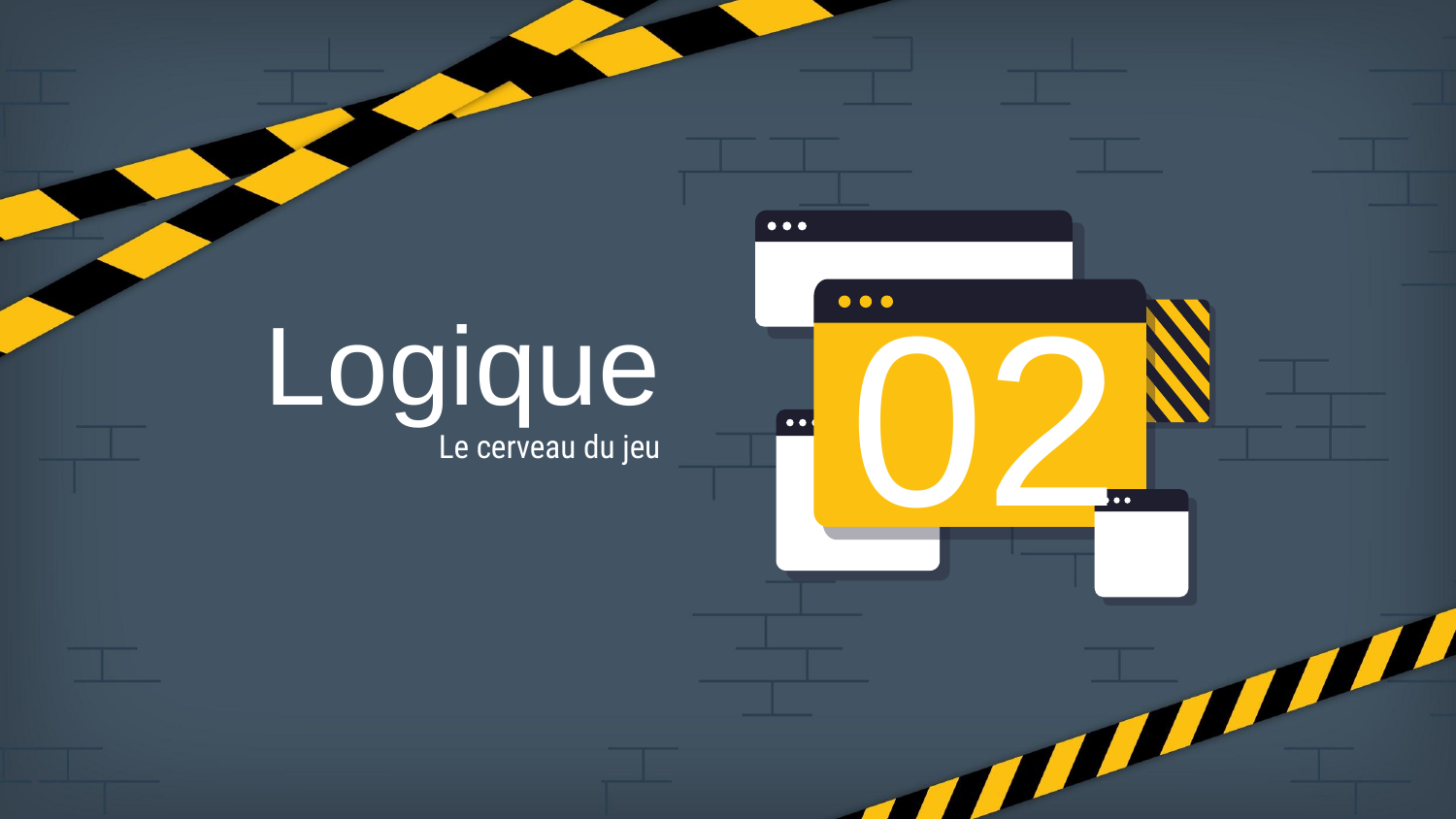

# Logique

02

Le cerveau du jeu